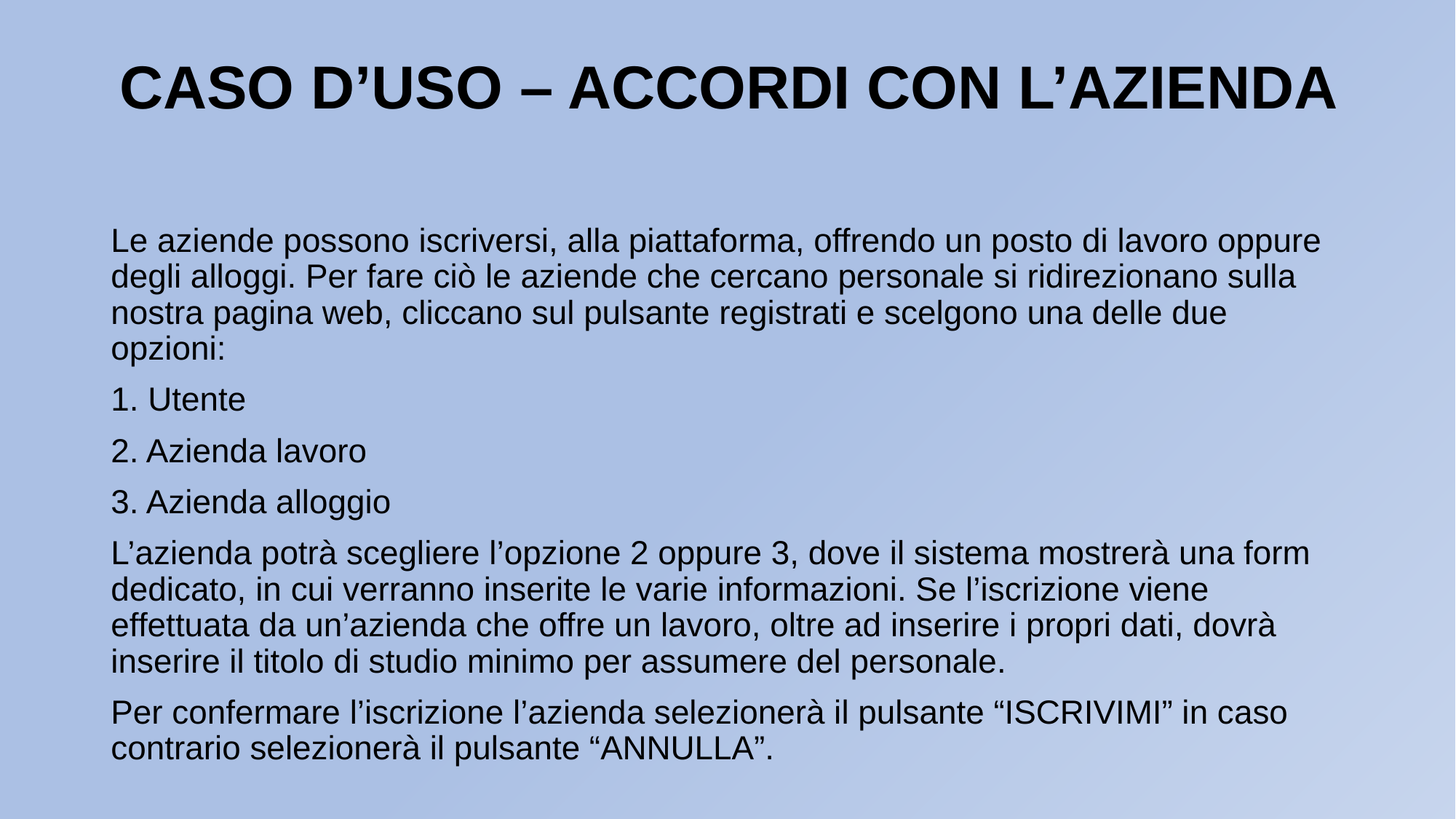

# CASO D’USO – ACCORDI CON L’AZIENDA
Le aziende possono iscriversi, alla piattaforma, offrendo un posto di lavoro oppure degli alloggi. Per fare ciò le aziende che cercano personale si ridirezionano sulla nostra pagina web, cliccano sul pulsante registrati e scelgono una delle due opzioni:
1. Utente
2. Azienda lavoro
3. Azienda alloggio
L’azienda potrà scegliere l’opzione 2 oppure 3, dove il sistema mostrerà una form dedicato, in cui verranno inserite le varie informazioni. Se l’iscrizione viene effettuata da un’azienda che offre un lavoro, oltre ad inserire i propri dati, dovrà inserire il titolo di studio minimo per assumere del personale.
Per confermare l’iscrizione l’azienda selezionerà il pulsante “ISCRIVIMI” in caso contrario selezionerà il pulsante “ANNULLA”.